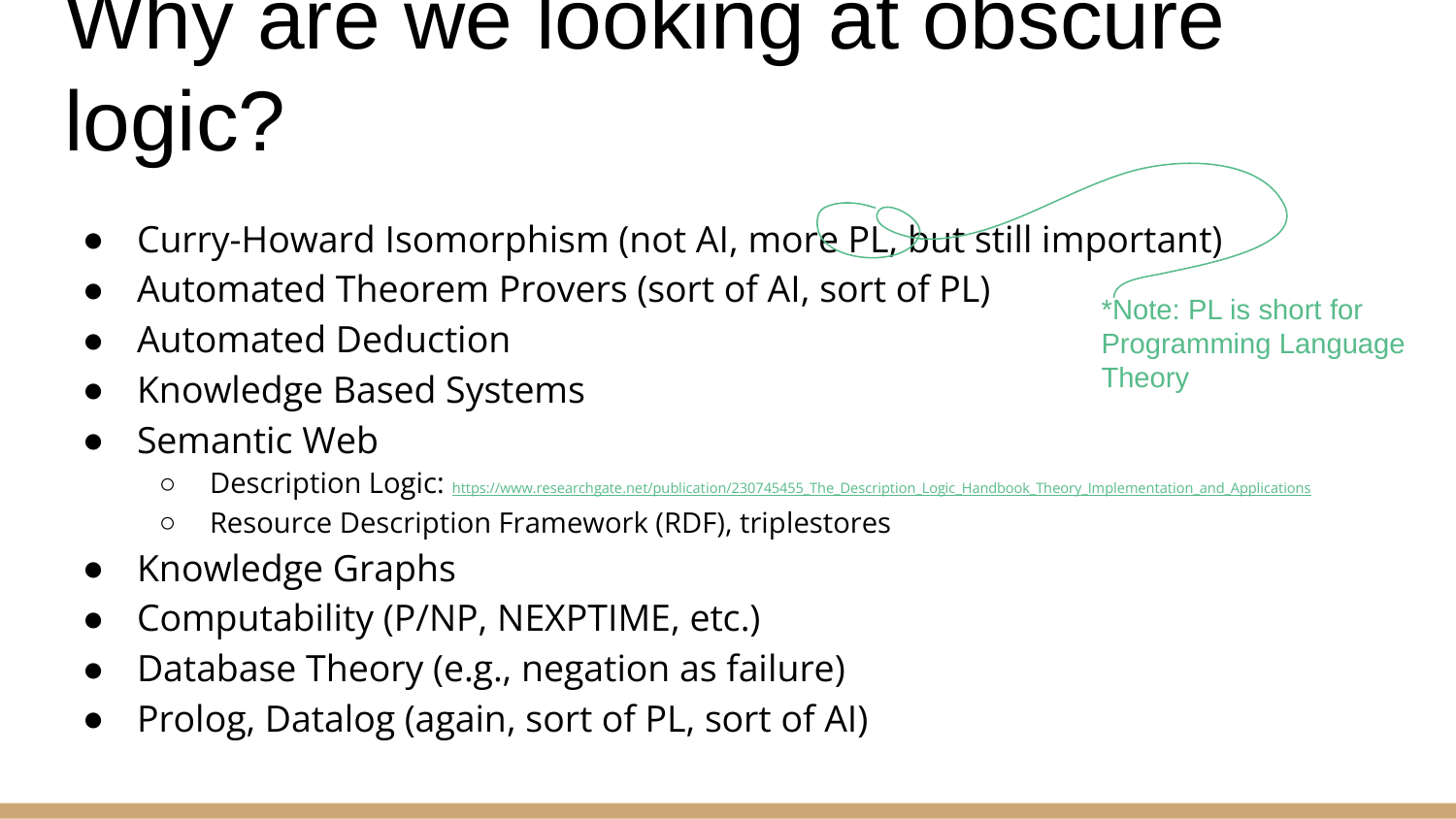

# Why are we looking at obscure logic?

Curry-Howard Isomorphism (not AI, more PL, but still important)
Automated Theorem Provers (sort of AI, sort of PL)
Automated Deduction
Knowledge Based Systems
Semantic Web
Description Logic: https://www.researchgate.net/publication/230745455_The_Description_Logic_Handbook_Theory_Implementation_and_Applications
Resource Description Framework (RDF), triplestores
Knowledge Graphs
Computability (P/NP, NEXPTIME, etc.)
Database Theory (e.g., negation as failure)
Prolog, Datalog (again, sort of PL, sort of AI)
*Note: PL is short for
Programming Language Theory